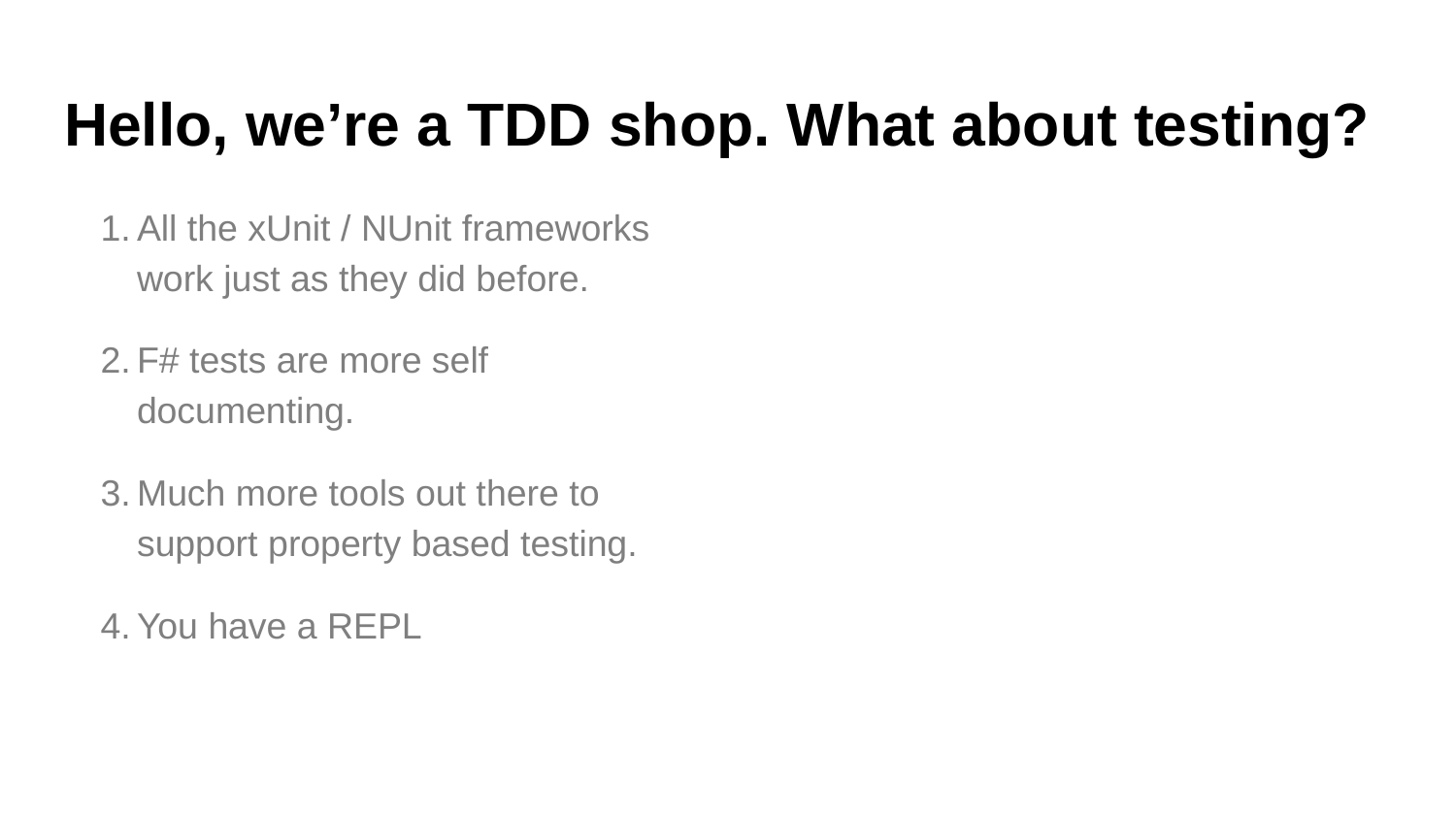

# Hello, we’re a TDD shop. What about testing?
All the xUnit / NUnit frameworks work just as they did before.
F# tests are more self documenting.
Much more tools out there to support property based testing.
You have a REPL